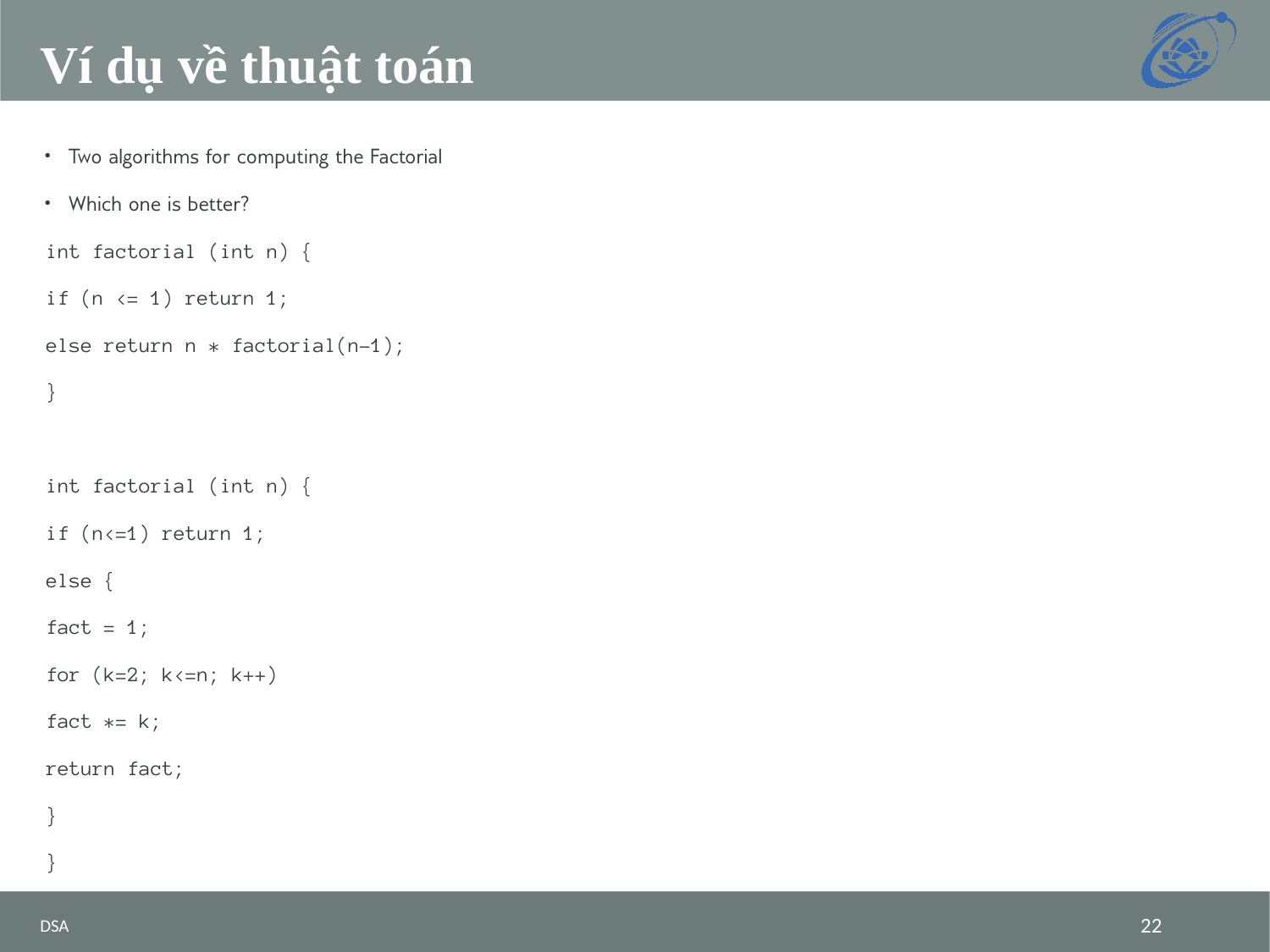

# Ví dụ về thuật toán
Two algorithms for computing the Factorial
Which one is better?
int factorial (int n) {
	if (n <= 1) return 1;
	else return n * factorial(n-1);
}

int factorial (int n) {
	if (n<=1) return 1;
	else {
		fact = 1;
		for (k=2; k<=n; k++)
			fact *= k;
		return fact;
	}
}
DSA
22